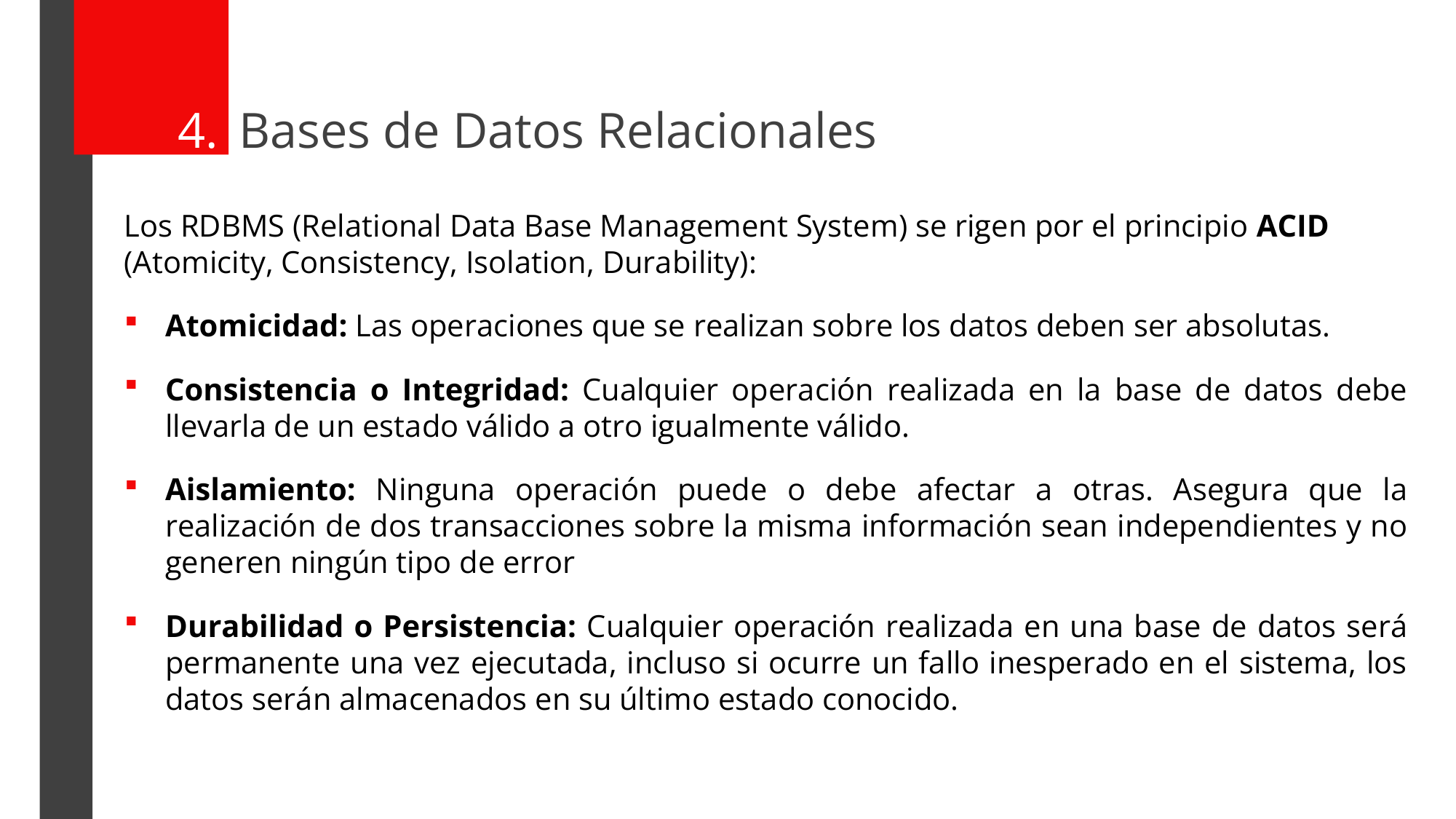

Bases de Datos Relacionales
Los RDBMS (Relational Data Base Management System) se rigen por el principio ACID (Atomicity, Consistency, Isolation, Durability):
Atomicidad: Las operaciones que se realizan sobre los datos deben ser absolutas.
Consistencia o Integridad: Cualquier operación realizada en la base de datos debe llevarla de un estado válido a otro igualmente válido.
Aislamiento: Ninguna operación puede o debe afectar a otras. Asegura que la realización de dos transacciones sobre la misma información sean independientes y no generen ningún tipo de error
Durabilidad o Persistencia: Cualquier operación realizada en una base de datos será permanente una vez ejecutada, incluso si ocurre un fallo inesperado en el sistema, los datos serán almacenados en su último estado conocido.